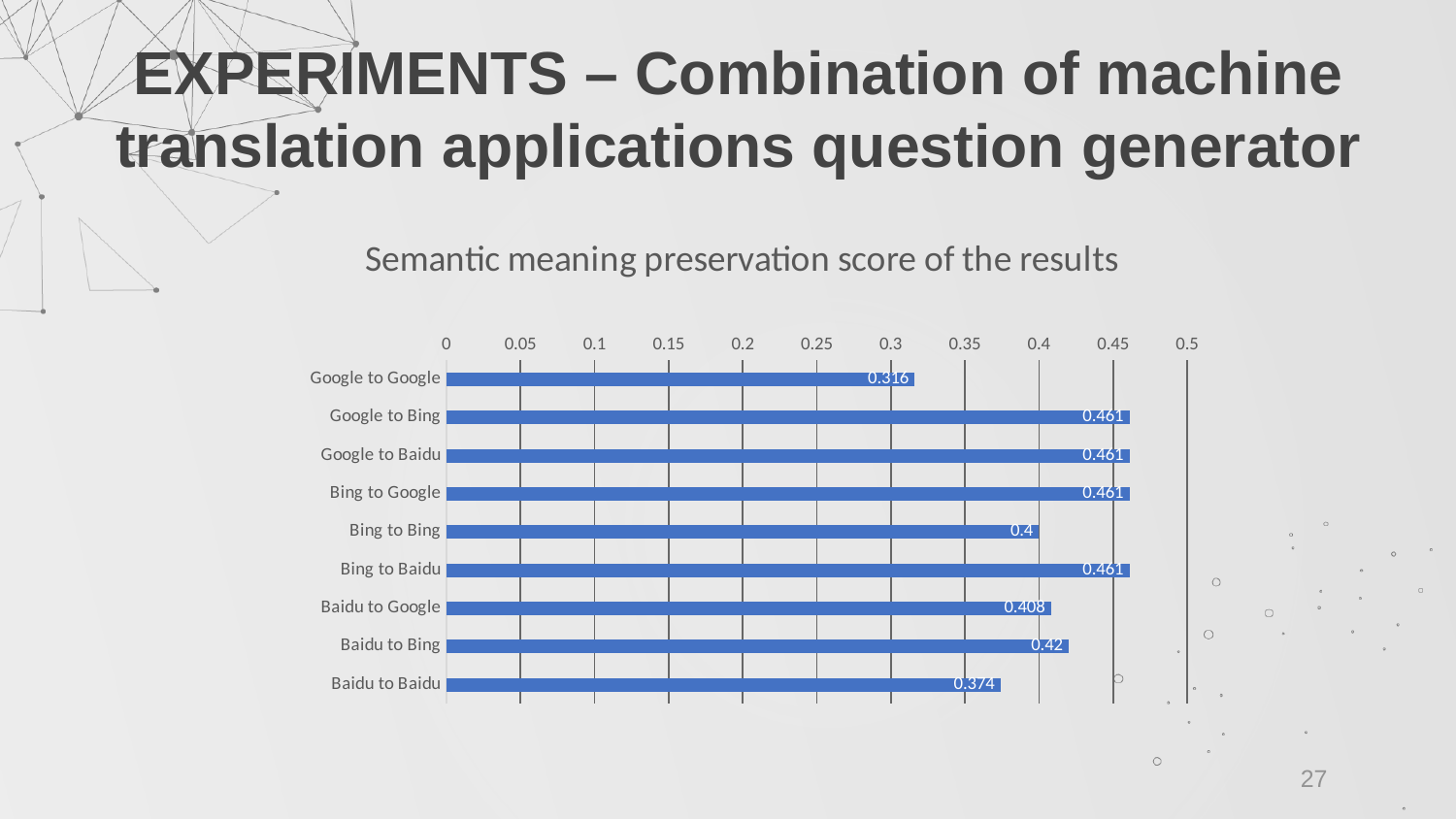

EXPERIMENTS – Combination of machine translation applications question generator

### Chart:  Semantic meaning preservation score of the results

| Category |  |
|---|---|
| Google to Google | 0.316 |
| Google to Bing | 0.461 |
| Google to Baidu | 0.461 |
| Bing to Google | 0.461 |
| Bing to Bing | 0.4 |
| Bing to Baidu | 0.461 |
| Baidu to Google | 0.408 |
| Baidu to Bing | 0.42 |
| Baidu to Baidu | 0.374 |
27